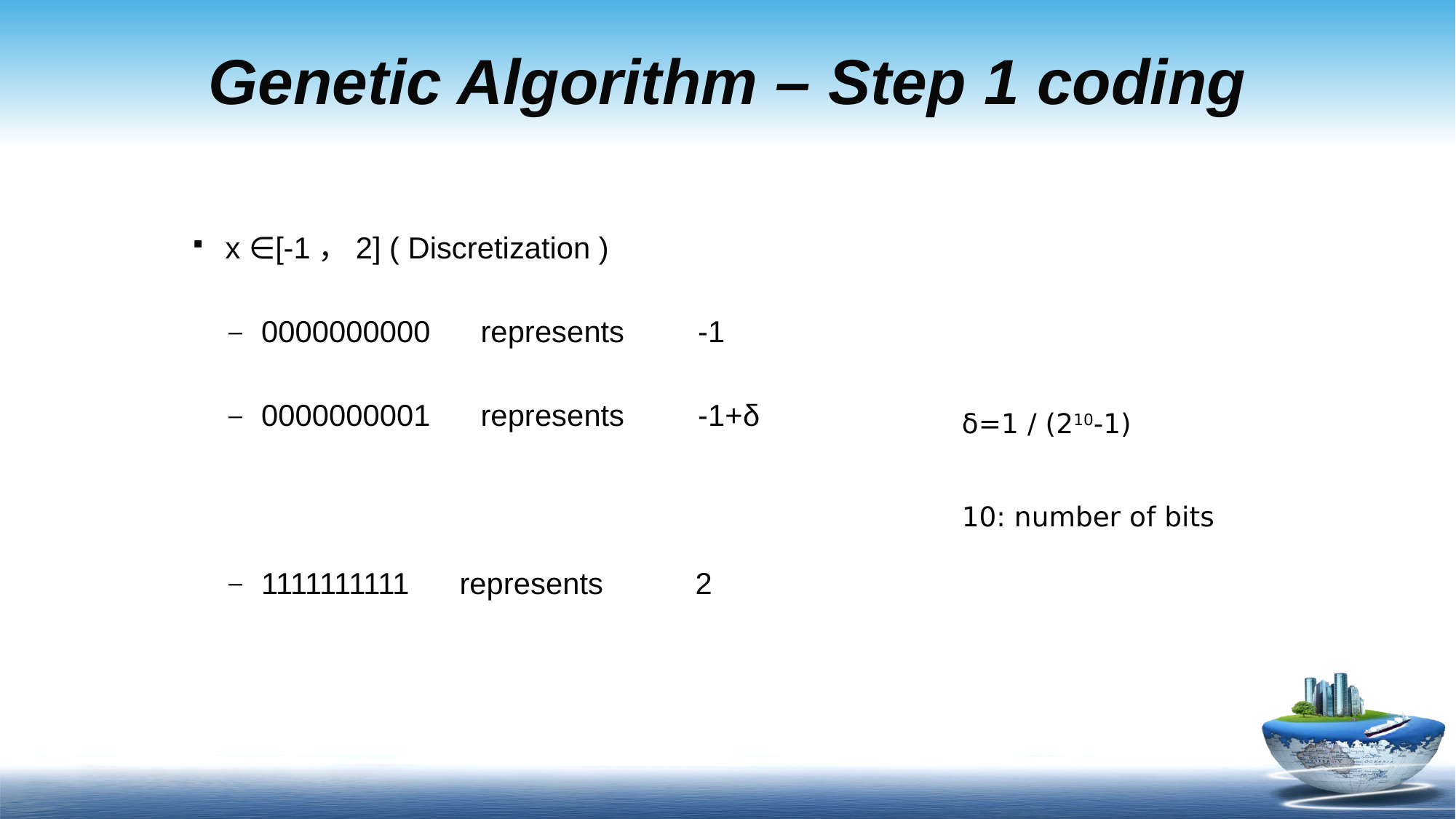

# Genetic Algorithm – Step 1 coding
x ∈[-1，2] ( Discretization )

0000000000      represents 	-1

0000000001      represents 	-1+δ

1111111111      represents           2

δ=1 / (210-1)

10: number of bits